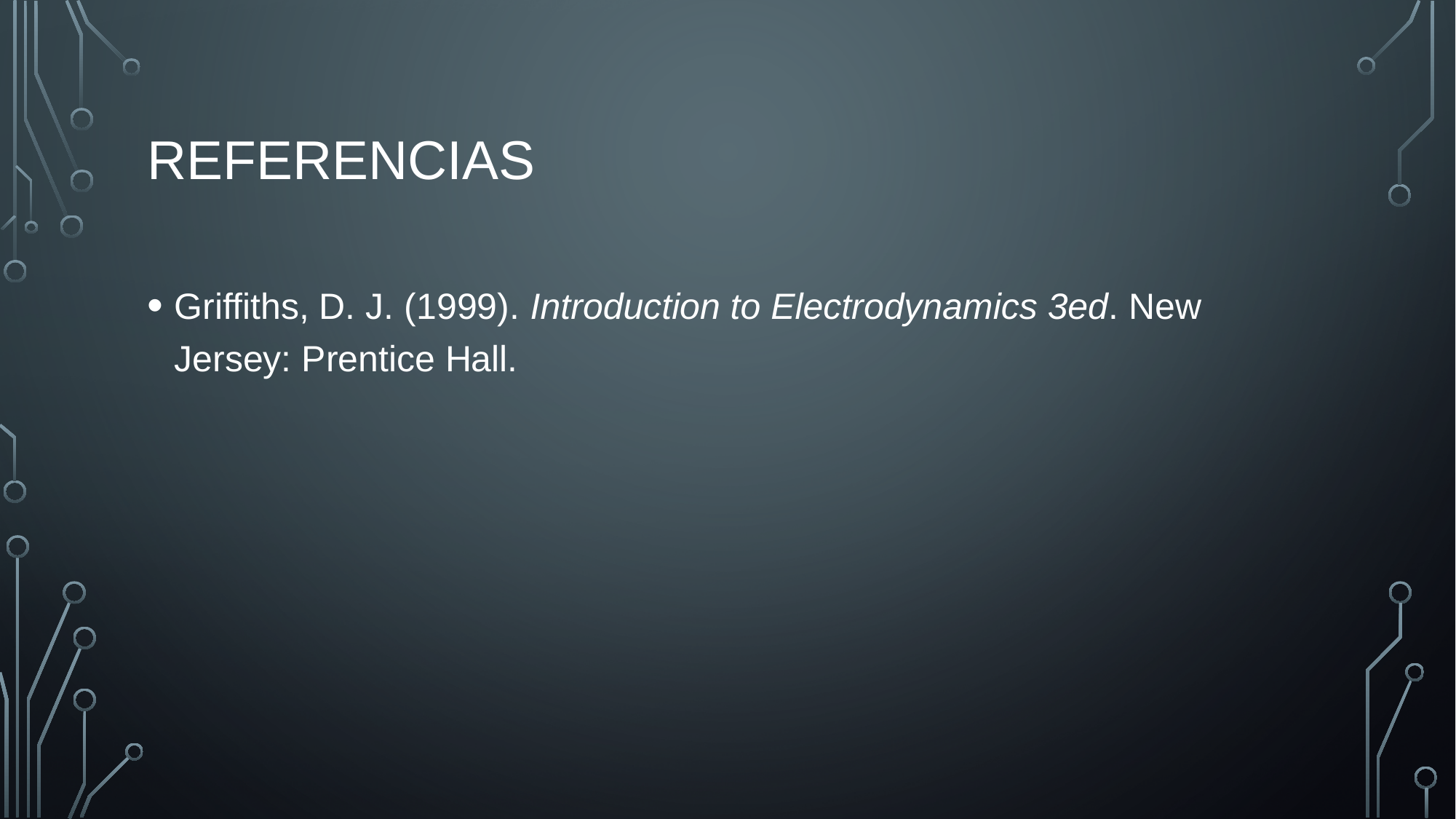

# Referencias
Griffiths, D. J. (1999). Introduction to Electrodynamics 3ed. New Jersey: Prentice Hall.